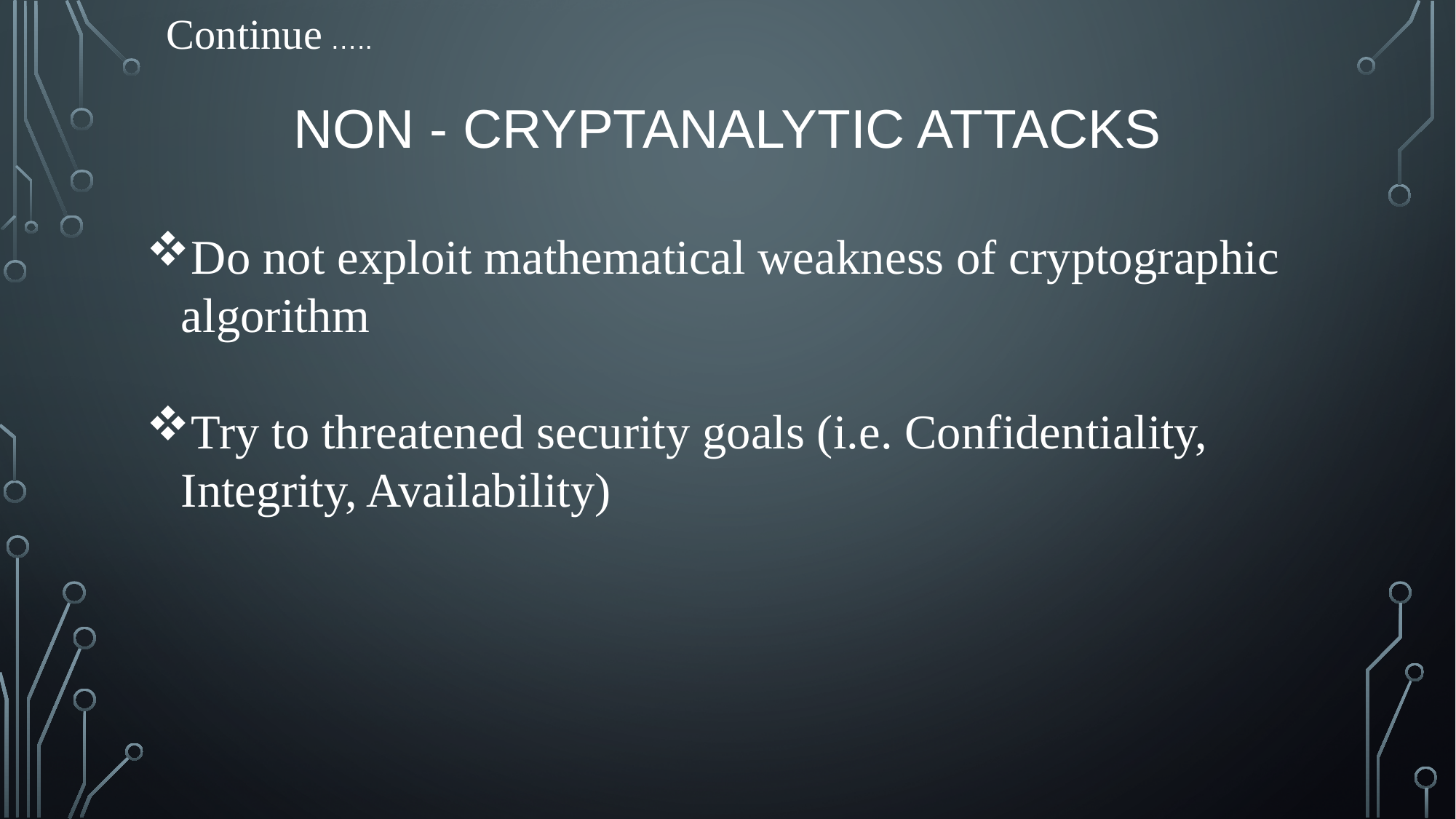

# Non - Cryptanalytic Attacks
Continue …..
Do not exploit mathematical weakness of cryptographic algorithm

Try to threatened security goals (i.e. Confidentiality, Integrity, Availability)